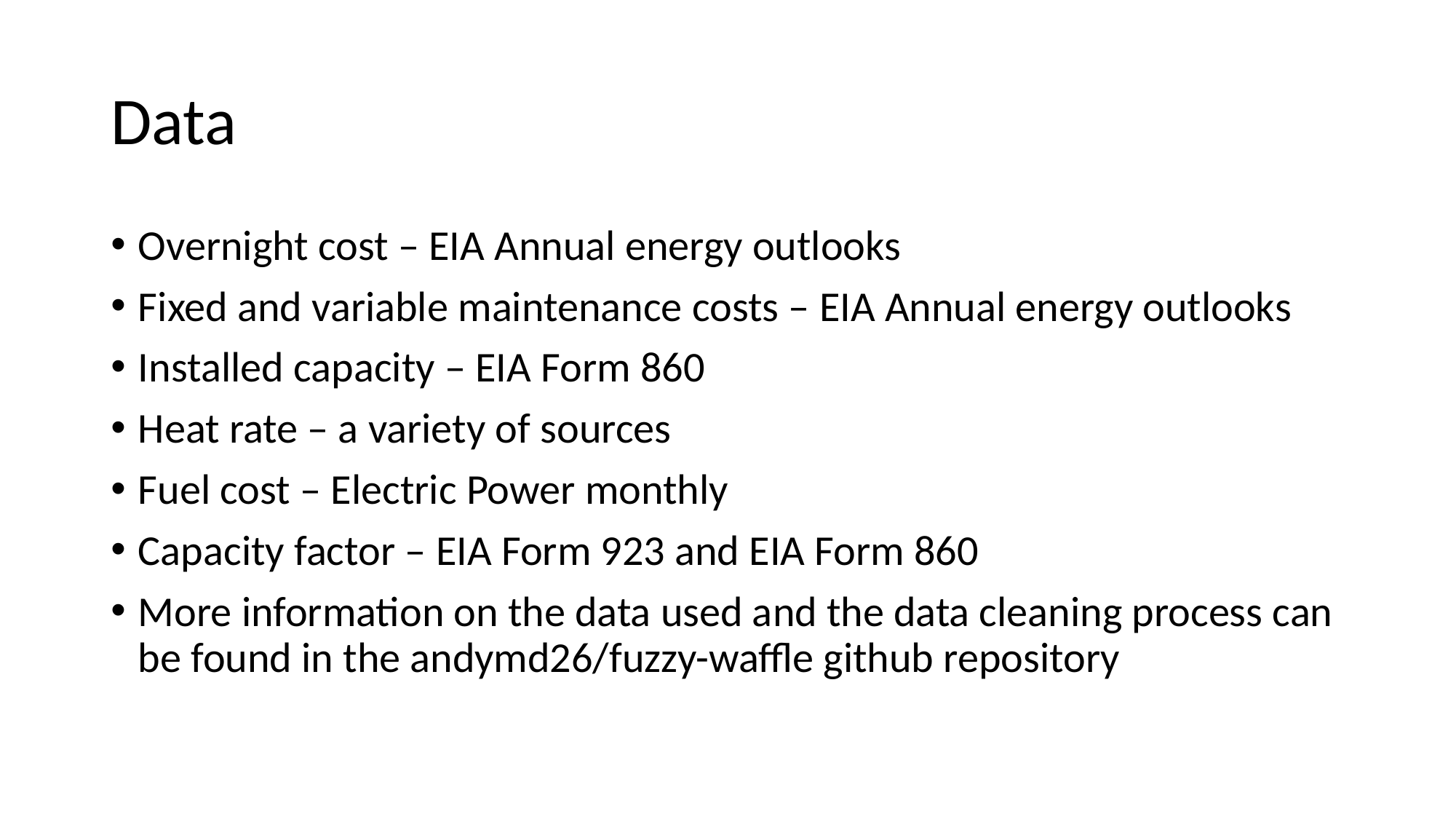

# Data
Overnight cost – EIA Annual energy outlooks
Fixed and variable maintenance costs – EIA Annual energy outlooks
Installed capacity – EIA Form 860
Heat rate – a variety of sources
Fuel cost – Electric Power monthly
Capacity factor – EIA Form 923 and EIA Form 860
More information on the data used and the data cleaning process can be found in the andymd26/fuzzy-waffle github repository